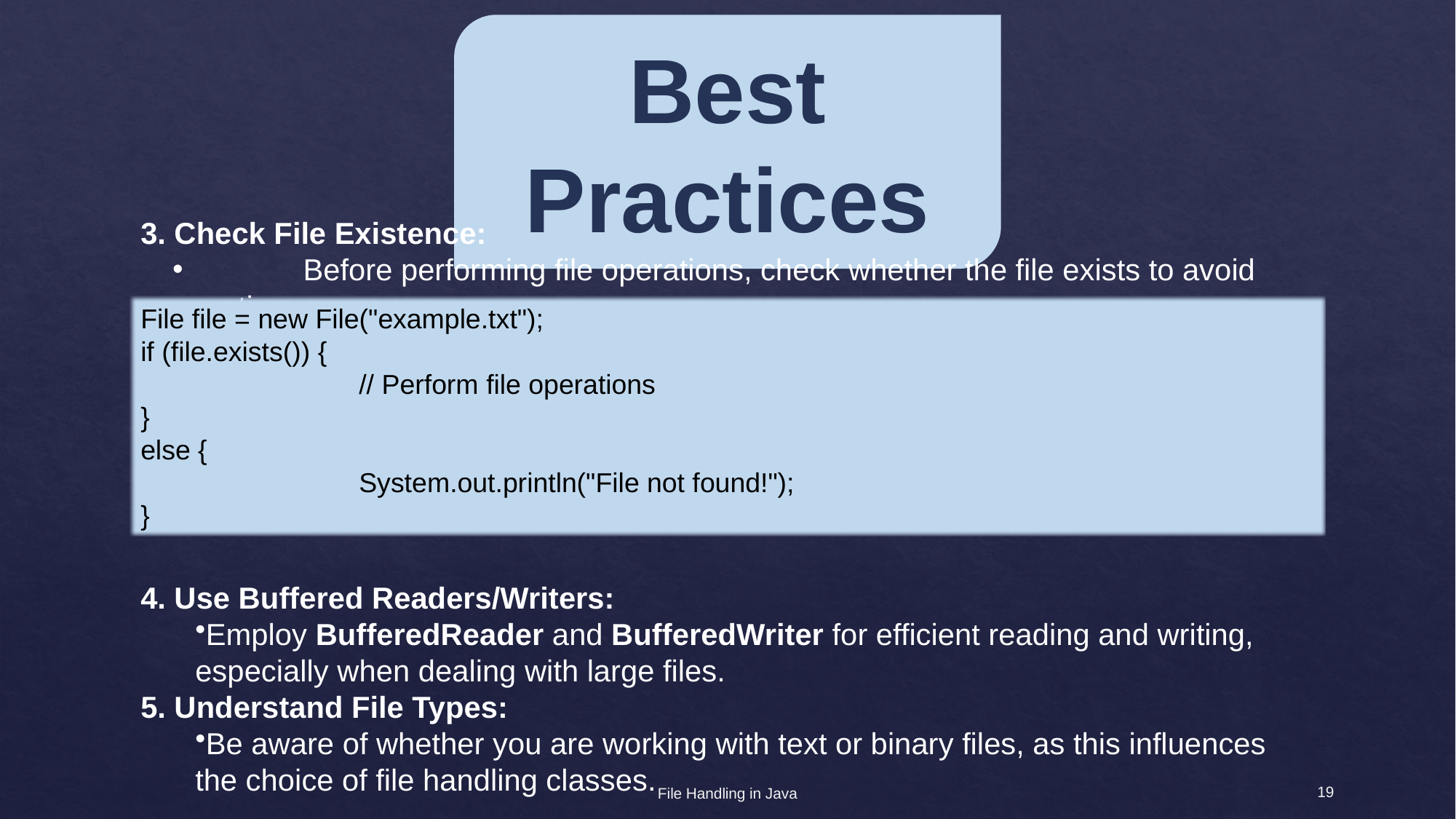

Best Practices
3. Check File Existence:
	Before performing file operations, check whether the file exists to avoid runtime errors.

4. Use Buffered Readers/Writers:
Employ BufferedReader and BufferedWriter for efficient reading and writing, especially when dealing with large files.
5. Understand File Types:
Be aware of whether you are working with text or binary files, as this influences the choice of file handling classes.
File file = new File("example.txt");
if (file.exists()) {
		// Perform file operations
}
else {
		System.out.println("File not found!");
}
19
File Handling in Java